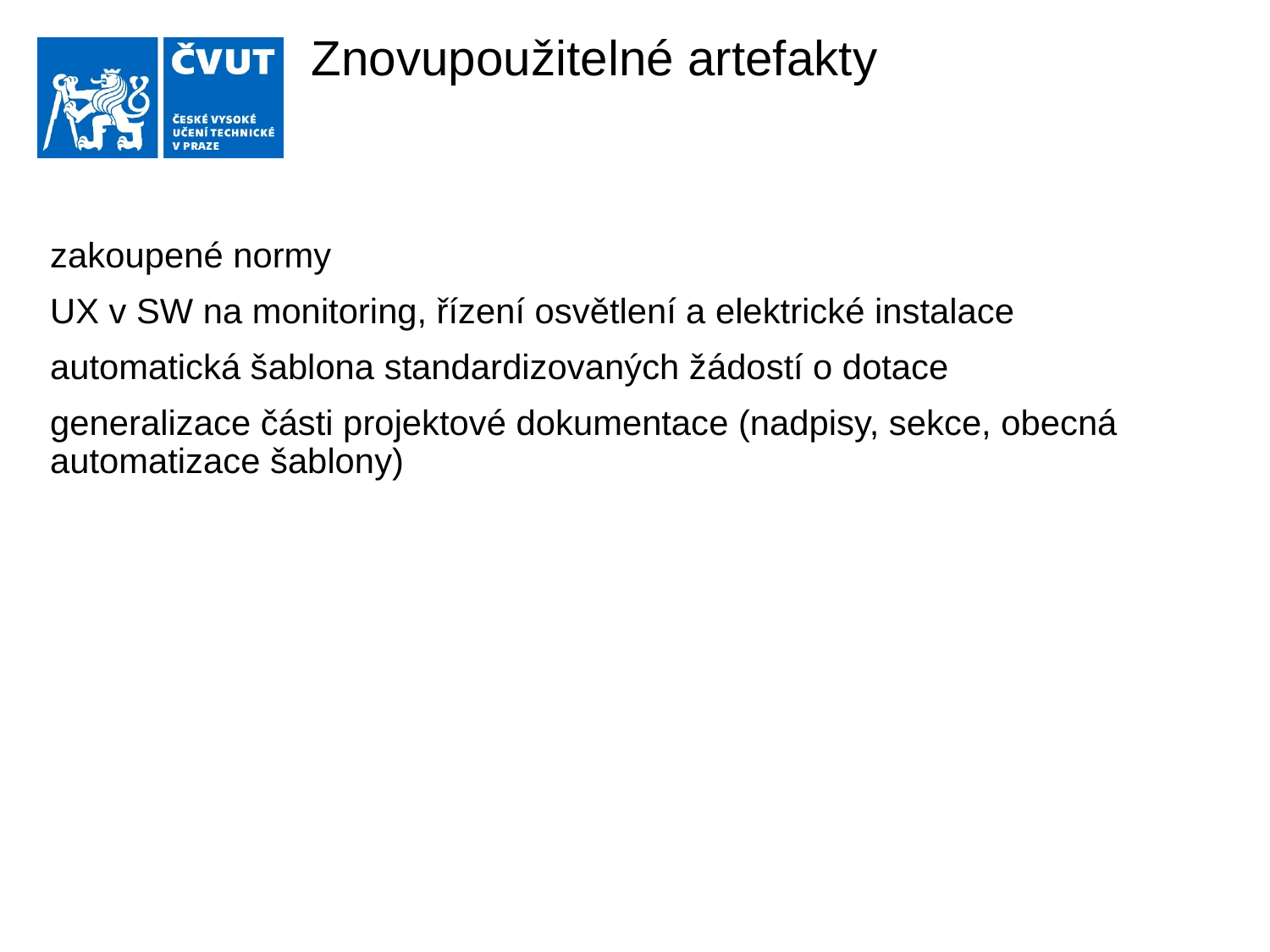

# Znovupoužitelné artefakty
zakoupené normy
UX v SW na monitoring, řízení osvětlení a elektrické instalace
automatická šablona standardizovaných žádostí o dotace
generalizace části projektové dokumentace (nadpisy, sekce, obecná automatizace šablony)